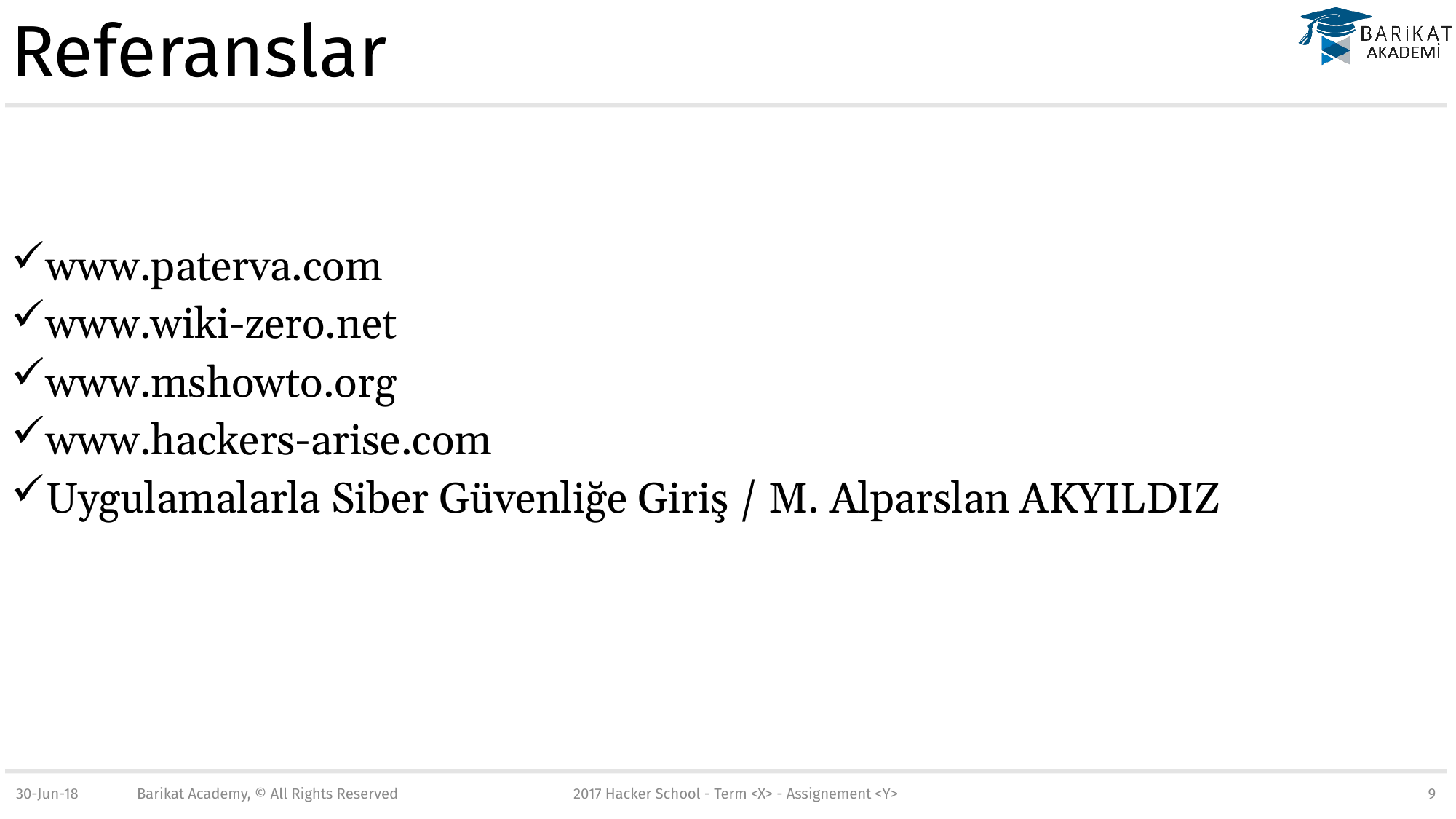

# Referanslar

www.paterva.com
www.wiki-zero.net
www.mshowto.org
www.hackers-arise.com
Uygulamalarla Siber Güvenliğe Giriş / M. Alparslan AKYILDIZ

Barikat Academy, © All Rights Reserved     		2017 Hacker School - Term <X> - Assignement <Y>
9
30-Jun-18